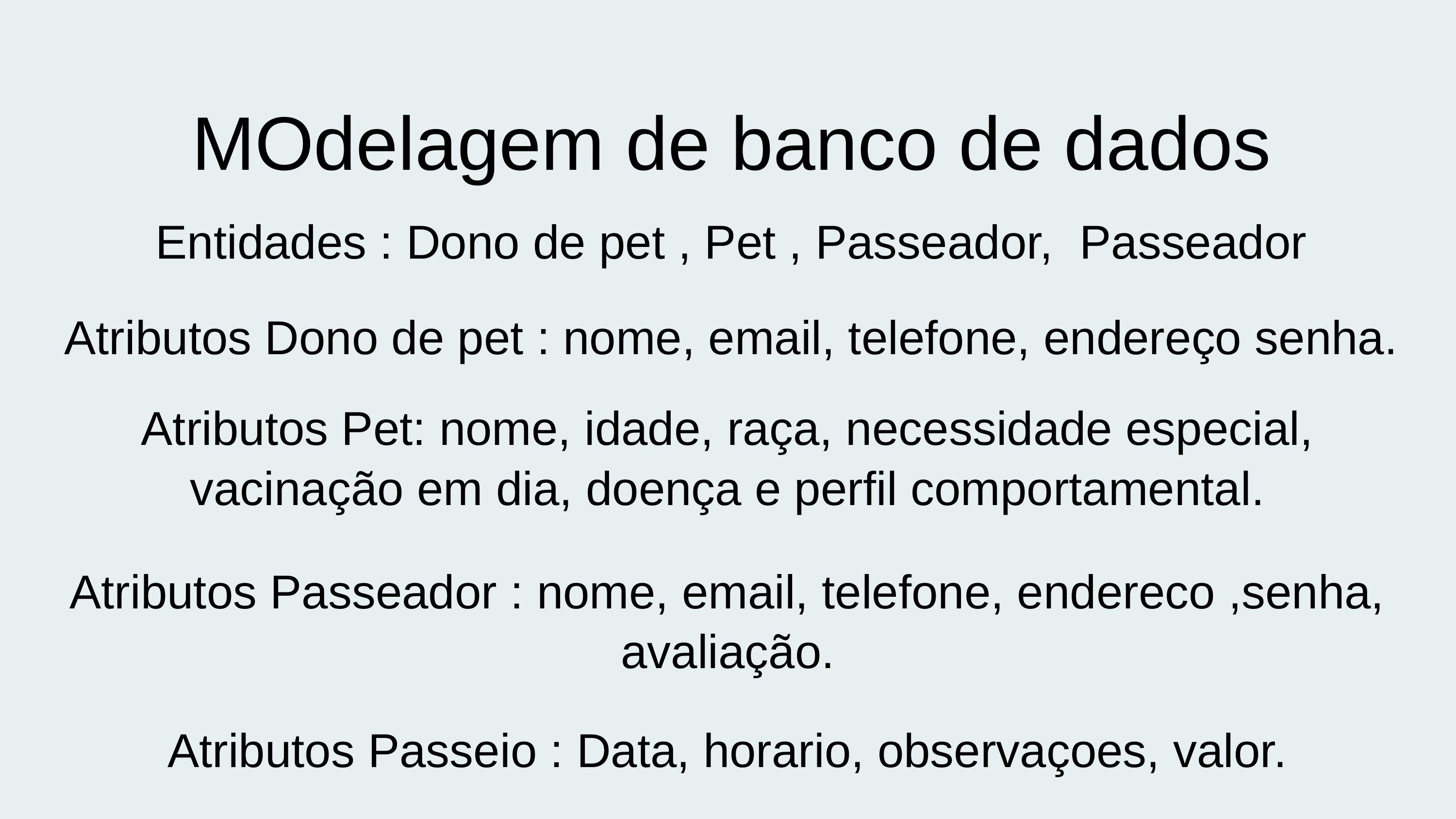

MOdelagem de banco de dados
Entidades : Dono de pet , Pet , Passeador,  Passeador
Atributos Dono de pet : nome, email, telefone, endereço senha.
Atributos Pet: nome, idade, raça, necessidade especial, vacinação em dia, doença e perfil comportamental.
Atributos Passeador : nome, email, telefone, endereco ,senha, avaliação.
Atributos Passeio : Data, horario, observaçoes, valor.